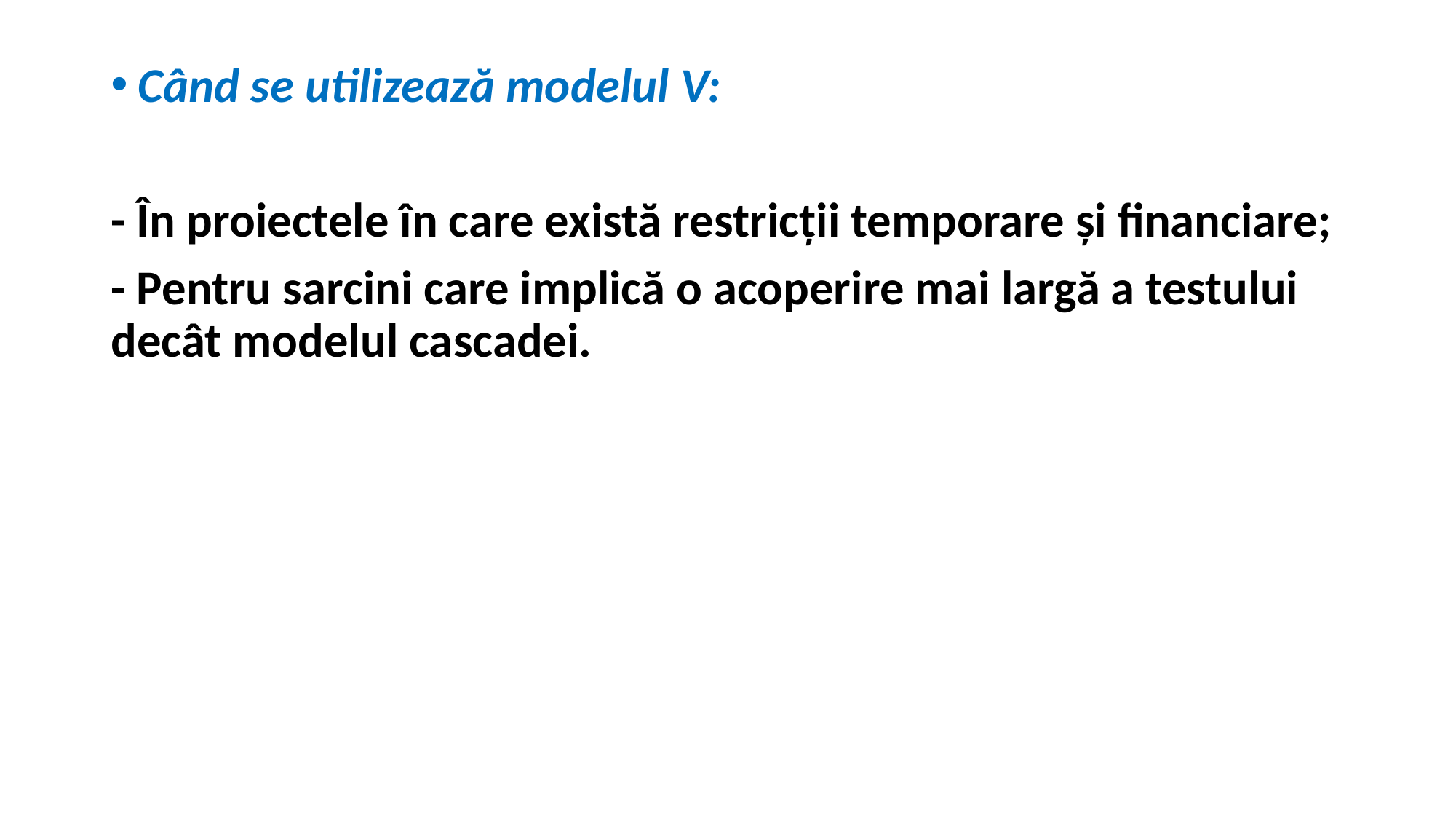

Când se utilizează modelul V:

- În proiectele în care există restricții temporare și financiare;
- Pentru sarcini care implică o acoperire mai largă a testului decât modelul cascadei.